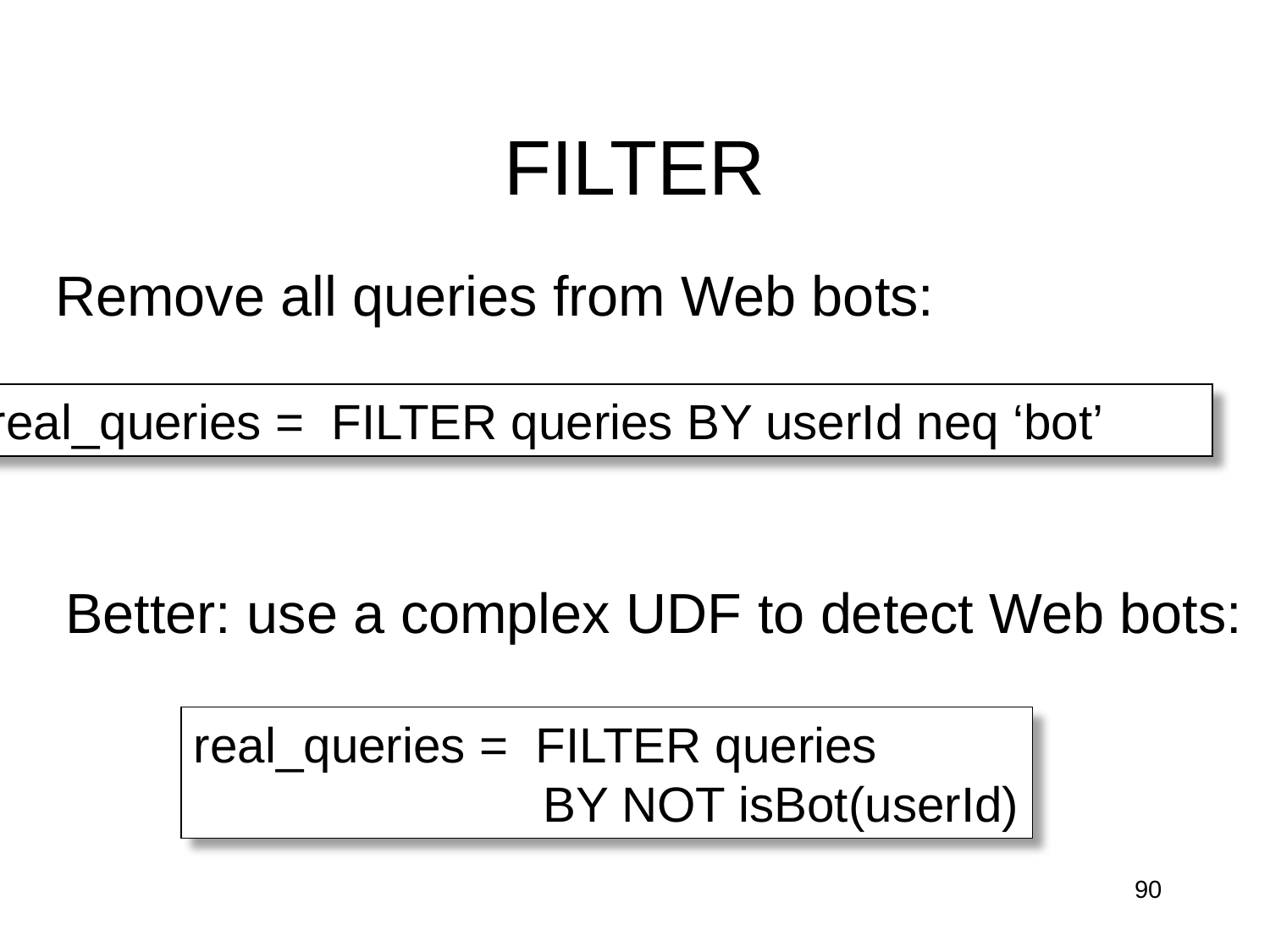

# FILTER
Remove all queries from Web bots:
real_queries =  FILTER queries BY userId neq ‘bot’
Better: use a complex UDF to detect Web bots:
real_queries =  FILTER queries
                      BY NOT isBot(userId)
90